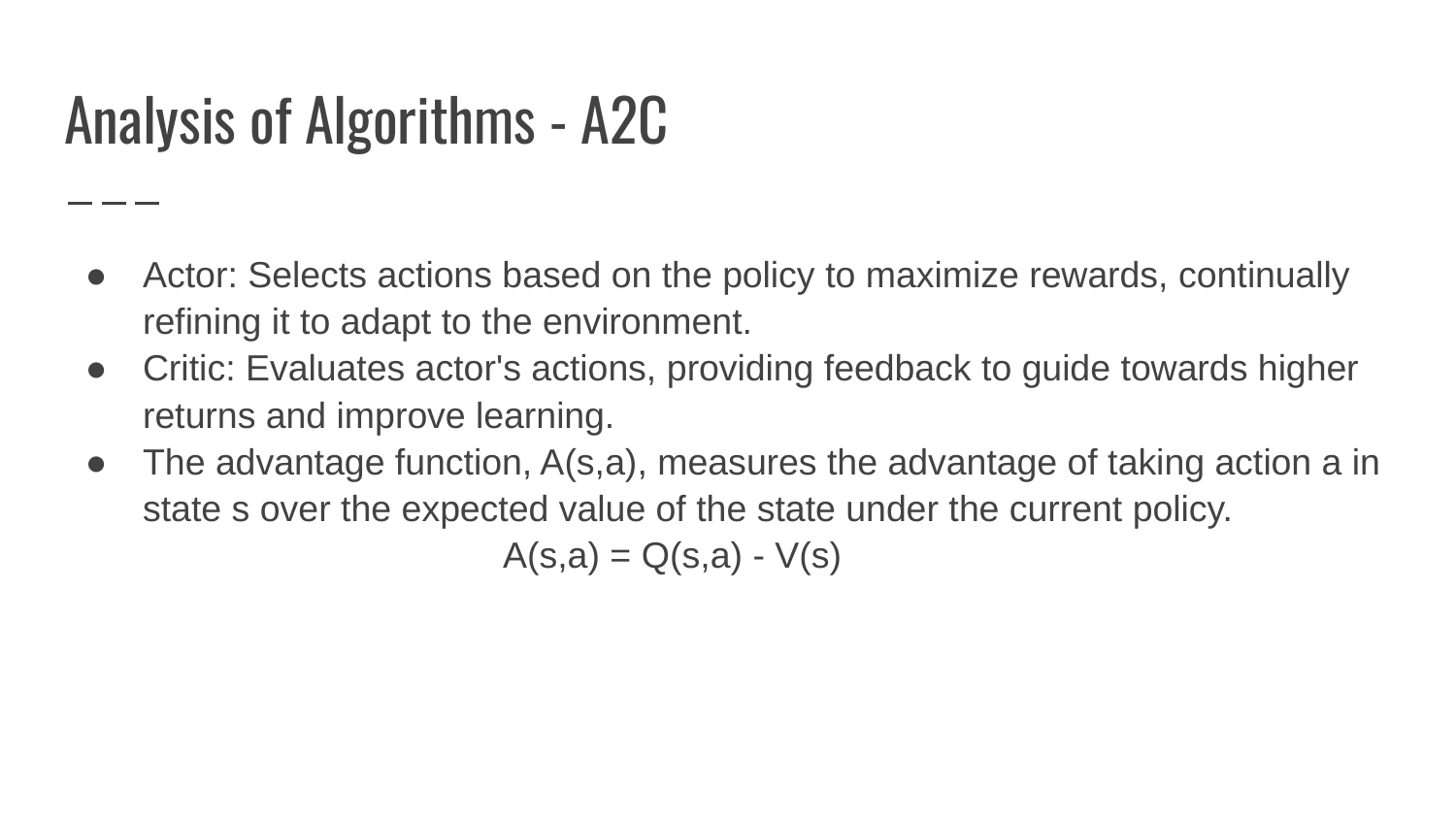

# Analysis of Algorithms - A2C
Actor: Selects actions based on the policy to maximize rewards, continually refining it to adapt to the environment.
Critic: Evaluates actor's actions, providing feedback to guide towards higher returns and improve learning.
The advantage function, A(s,a), measures the advantage of taking action a in state s​ over the expected value of the state under the current policy.
		       A(s,a) = Q(s,a) - V(s)